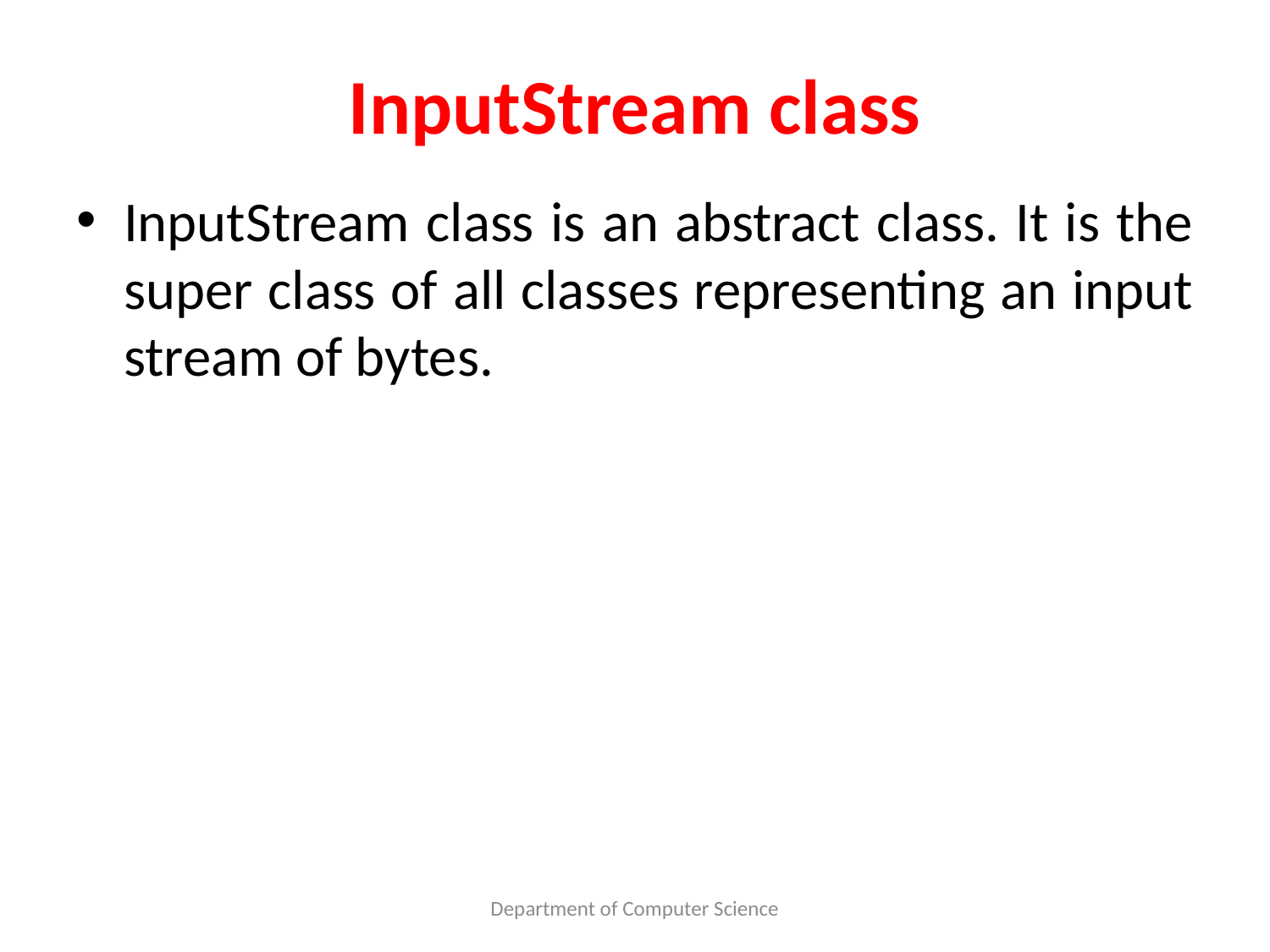

# InputStream class
InputStream class is an abstract class. It is the super class of all classes representing an input stream of bytes.

Department of Computer Science